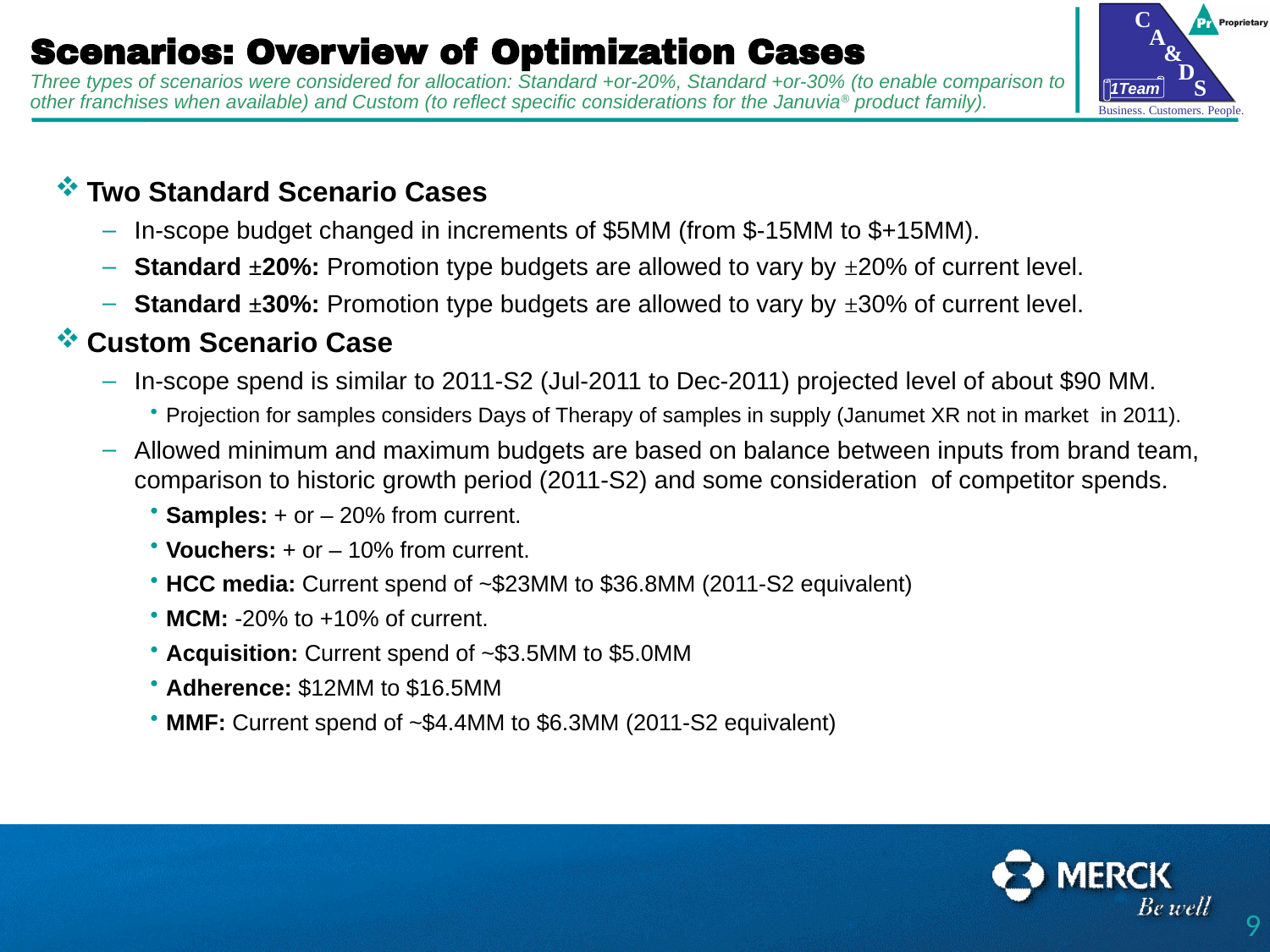

# Scenarios: Overview of Optimization Cases
Three types of scenarios were considered for allocation: Standard +or-20%, Standard +or-30% (to enable comparison to other franchises when available) and Custom (to reflect specific considerations for the Januvia® product family).
Two Standard Scenario Cases
In-scope budget changed in increments of $5MM (from $-15MM to $+15MM).
Standard ±20%: Promotion type budgets are allowed to vary by ±20% of current level.
Standard ±30%: Promotion type budgets are allowed to vary by ±30% of current level.
Custom Scenario Case
In-scope spend is similar to 2011-S2 (Jul-2011 to Dec-2011) projected level of about $90 MM.
Projection for samples considers Days of Therapy of samples in supply (Janumet XR not in market  in 2011).
Allowed minimum and maximum budgets are based on balance between inputs from brand team, comparison to historic growth period (2011-S2) and some consideration  of competitor spends.
Samples: + or – 20% from current.
Vouchers: + or – 10% from current.
HCC media: Current spend of ~$23MM to $36.8MM (2011-S2 equivalent)
MCM: -20% to +10% of current.
Acquisition: Current spend of ~$3.5MM to $5.0MM
Adherence: $12MM to $16.5MM
MMF: Current spend of ~$4.4MM to $6.3MM (2011-S2 equivalent)